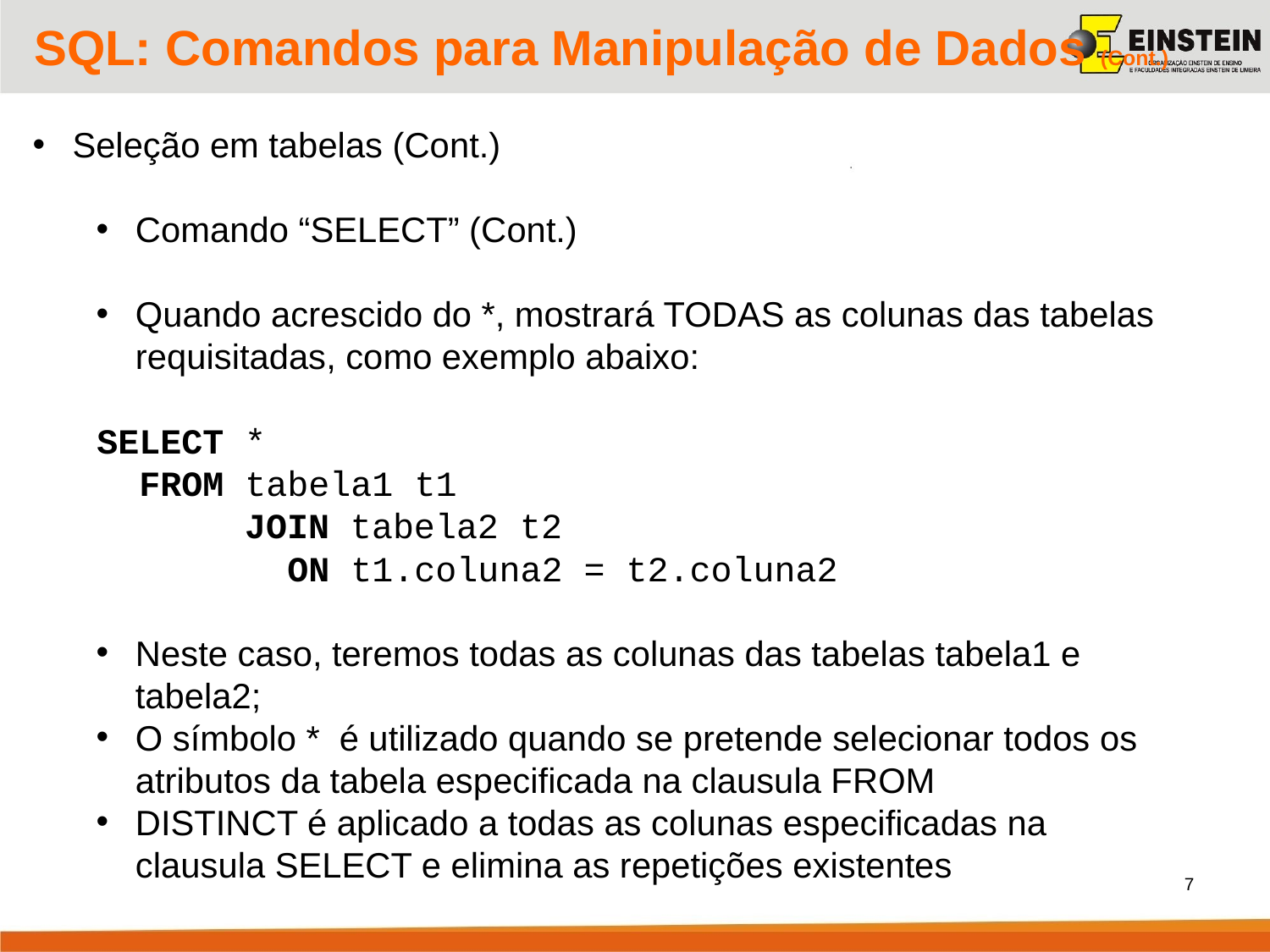

SQL: Comandos para Manipulação de Dados (Cont.)
 Seleção em tabelas (Cont.)

Comando “SELECT” (Cont.)

Quando acrescido do *, mostrará TODAS as colunas das tabelas requisitadas, como exemplo abaixo:

SELECT *
  FROM tabela1 t1
       JOIN tabela2 t2
         ON t1.coluna2 = t2.coluna2

Neste caso, teremos todas as colunas das tabelas tabela1 e tabela2;
O símbolo *  é utilizado quando se pretende selecionar todos os atributos da tabela especificada na clausula FROM
DISTINCT é aplicado a todas as colunas especificadas na clausula SELECT e elimina as repetições existentes
7